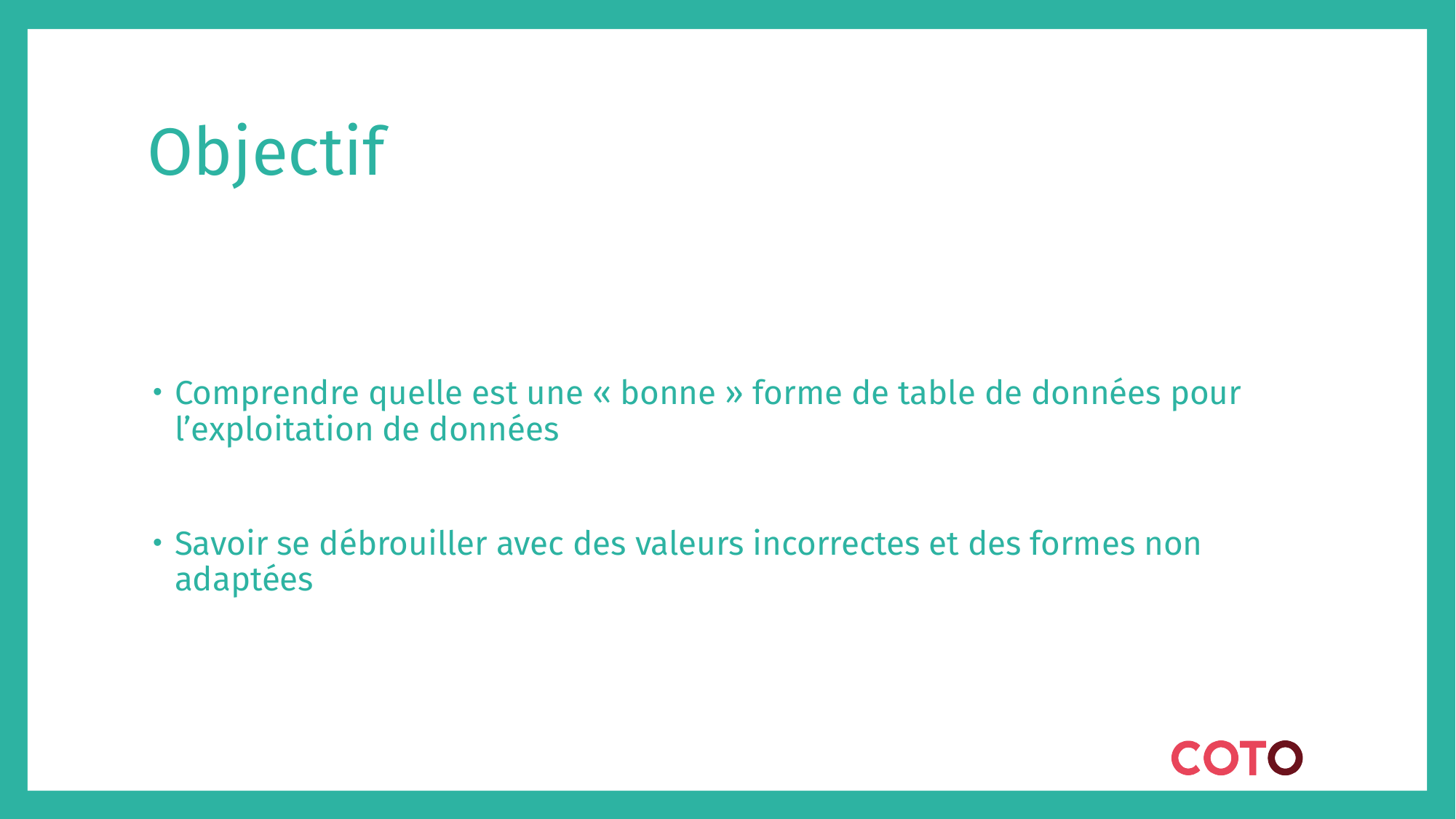

# Objectif
Comprendre quelle est une « bonne » forme de table de données pour l’exploitation de données

Savoir se débrouiller avec des valeurs incorrectes et des formes non adaptées